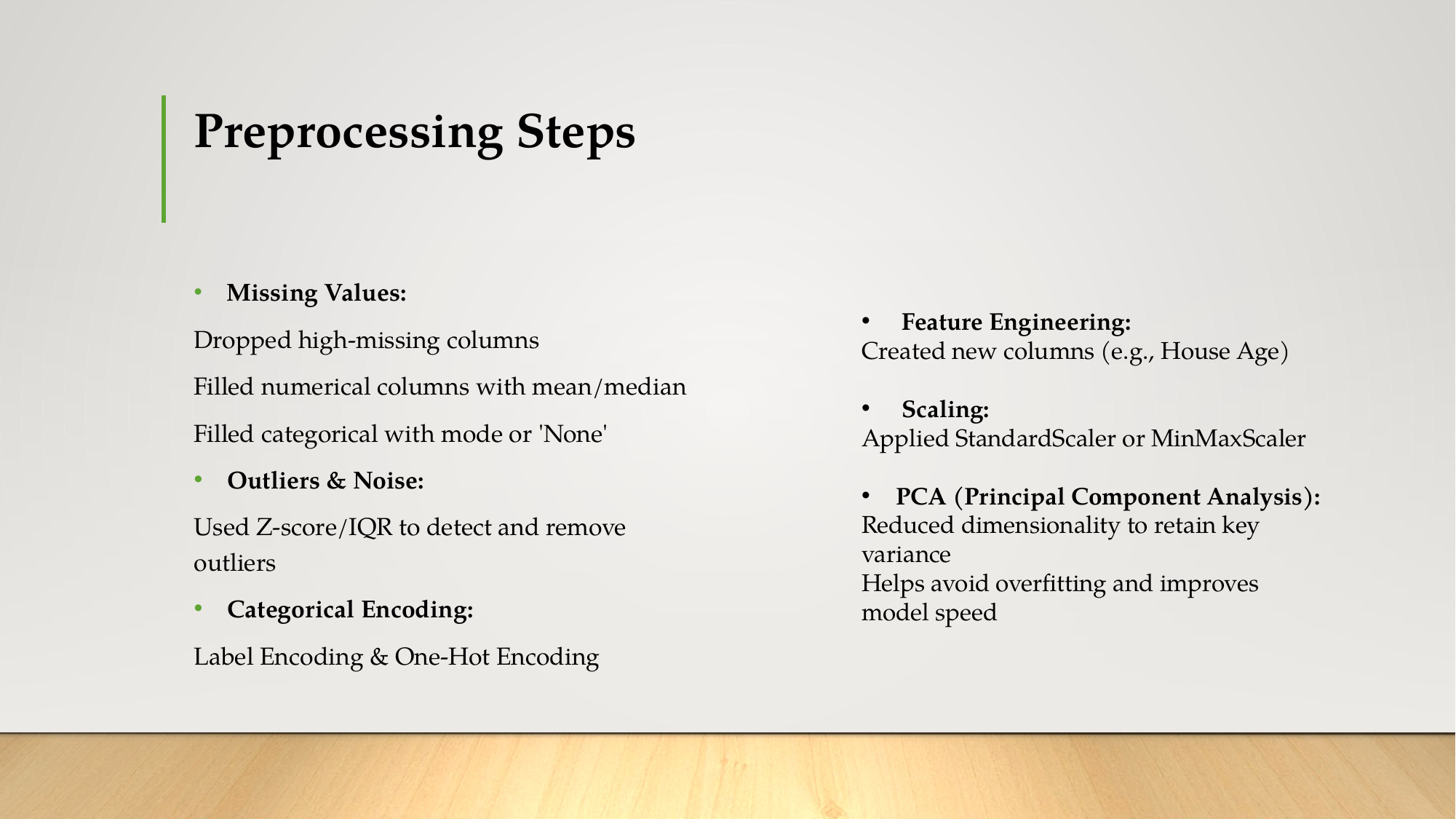

# Preprocessing Steps
 Missing Values:
Dropped high-missing columns
Filled numerical columns with mean/median
Filled categorical with mode or 'None'
 Outliers & Noise:
Used Z-score/IQR to detect and remove outliers
 Categorical Encoding:
Label Encoding & One-Hot Encoding

 Feature Engineering:
Created new columns (e.g., House Age)

 Scaling:
Applied StandardScaler or MinMaxScaler

PCA (Principal Component Analysis):
Reduced dimensionality to retain key variance
Helps avoid overfitting and improves model speed